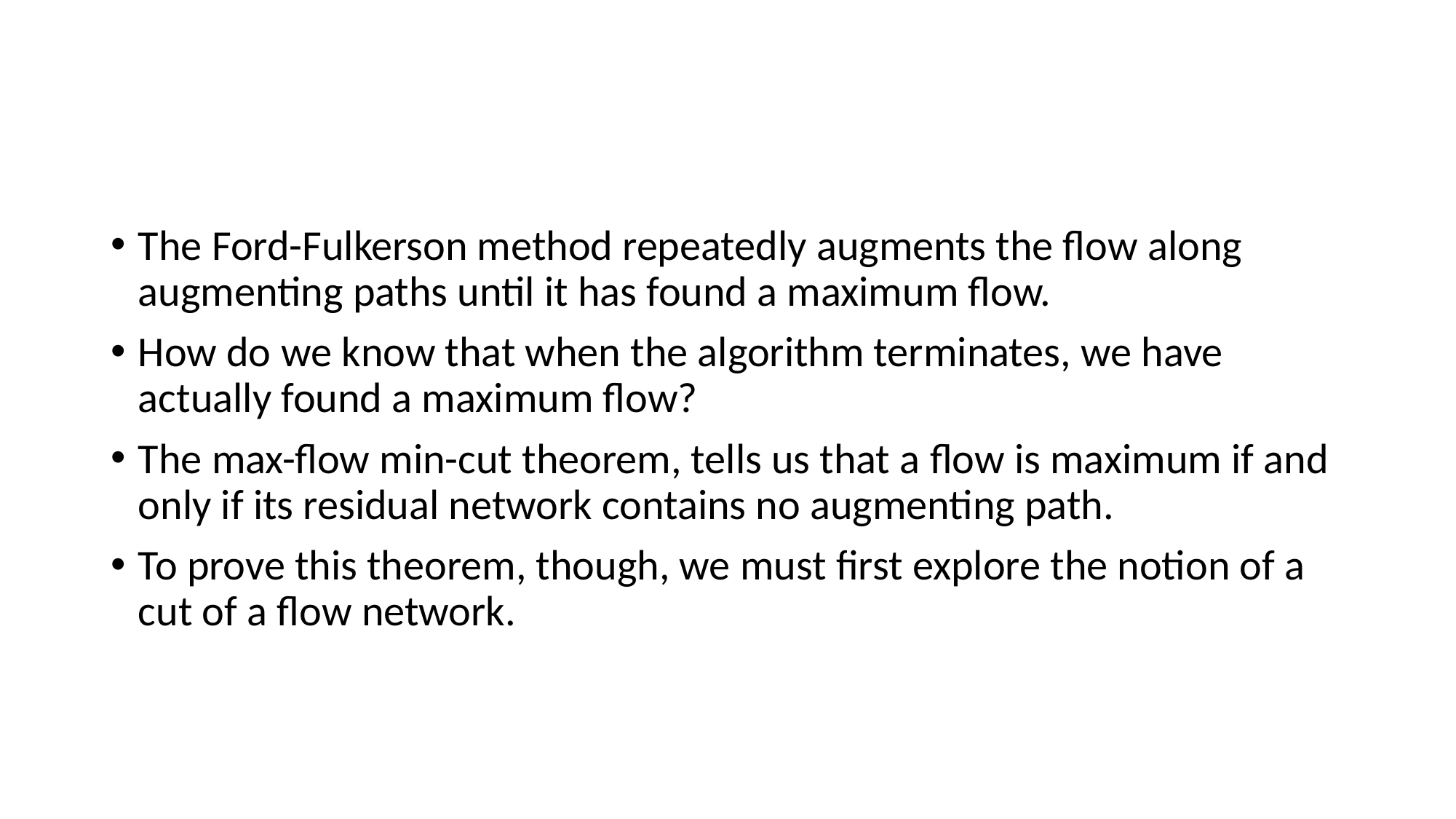

#
The Ford-Fulkerson method repeatedly augments the flow along augmenting paths until it has found a maximum flow.
How do we know that when the algorithm terminates, we have actually found a maximum flow?
The max-flow min-cut theorem, tells us that a flow is maximum if and only if its residual network contains no augmenting path.
To prove this theorem, though, we must first explore the notion of a cut of a flow network.